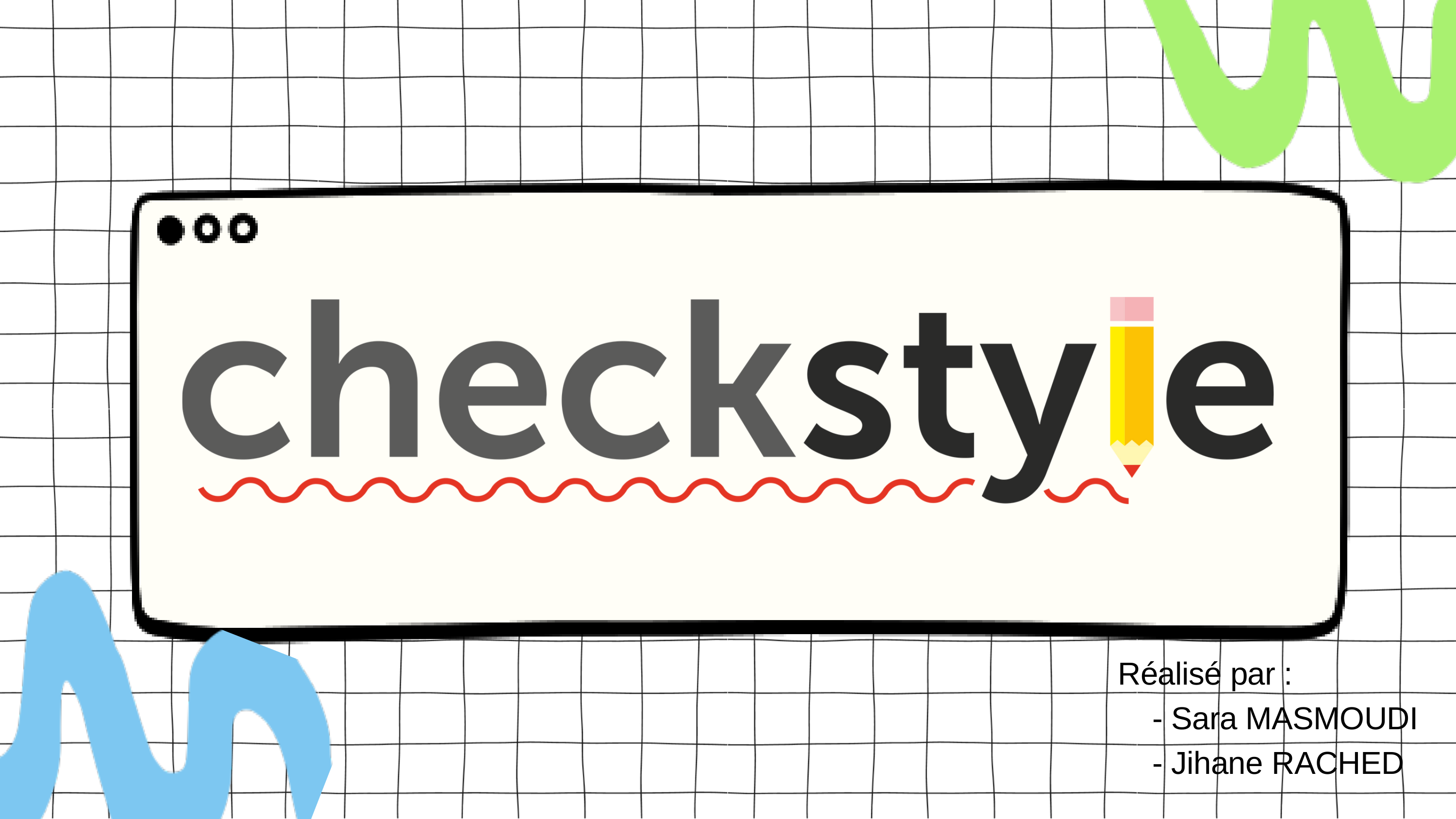

Réalisé par :
    - Sara MASMOUDI
    - Jihane RACHED